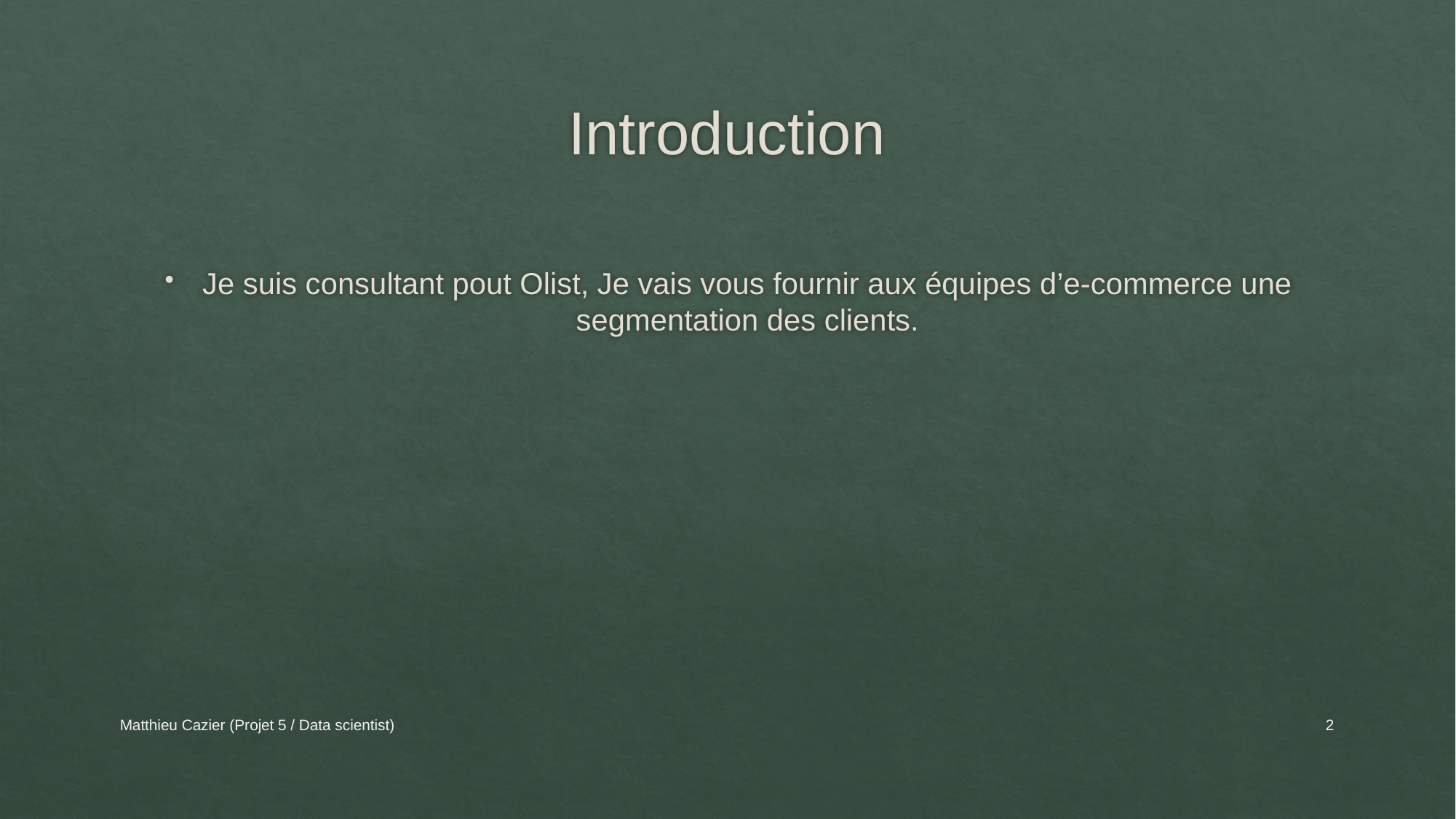

# Introduction

Je suis consultant pout Olist, Je vais vous fournir aux équipes d’e-commerce une segmentation des clients.
Matthieu Cazier (Projet 5 / Data scientist)
2